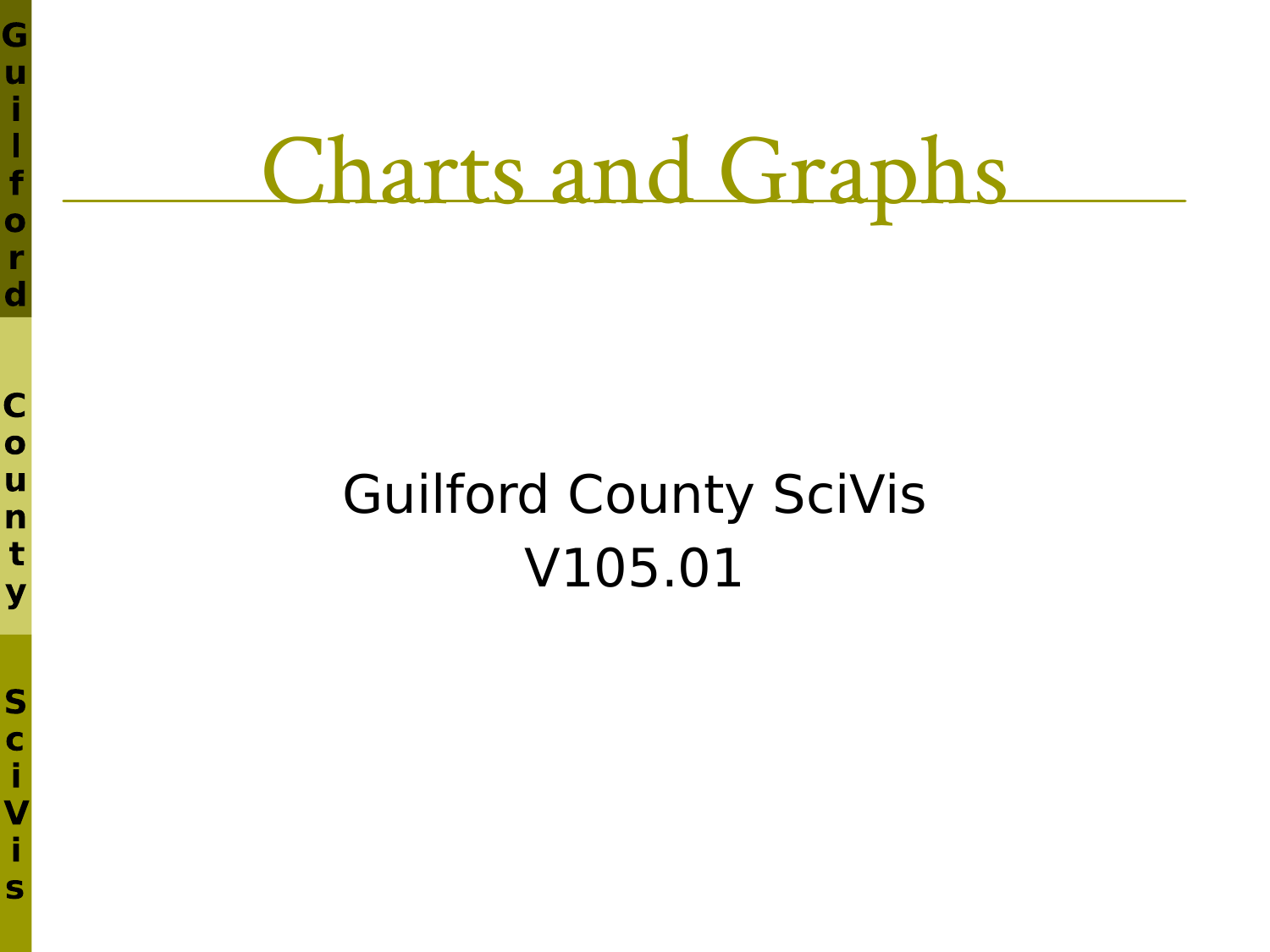

# Charts and Graphs
Guilford County SciVis
V105.01